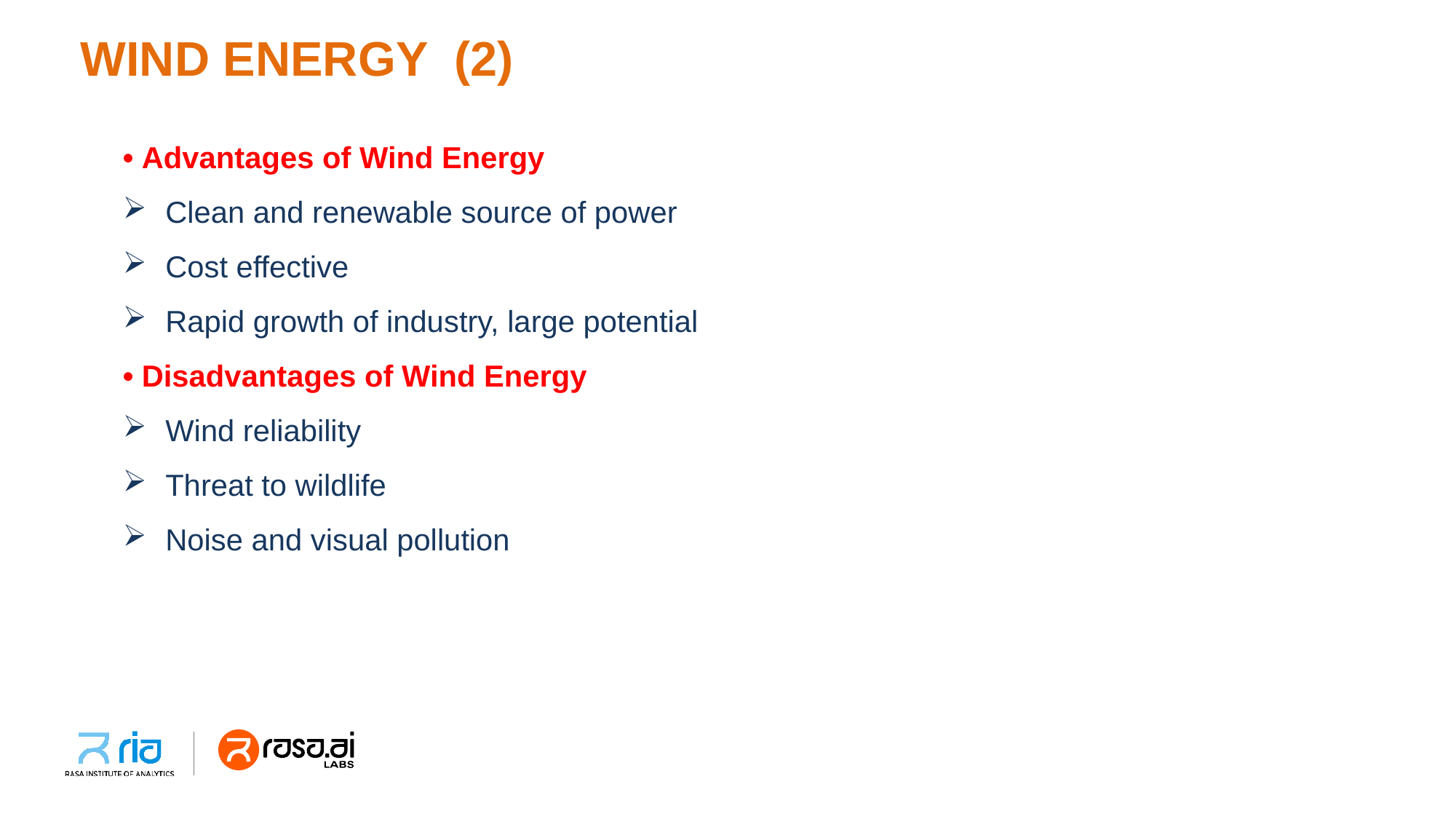

WIND ENERGY  (2)
• Advantages of Wind Energy
 Clean and renewable source of power
 Cost effective
 Rapid growth of industry, large potential
• Disadvantages of Wind Energy
 Wind reliability
 Threat to wildlife
 Noise and visual pollution